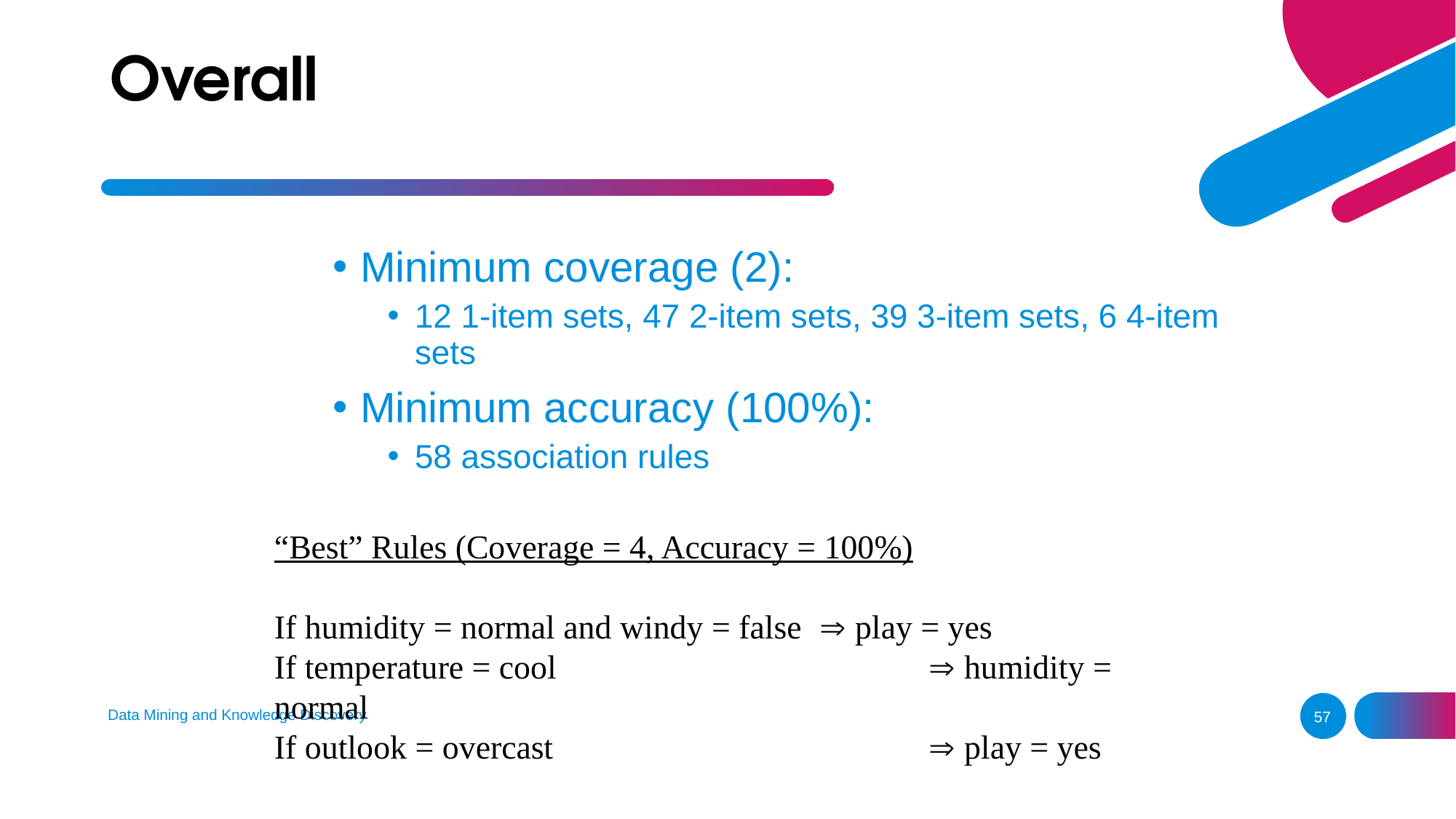

# Overall
Minimum coverage (2):
12 1-item sets, 47 2-item sets, 39 3-item sets, 6 4-item sets
Minimum accuracy (100%):
58 association rules
“Best” Rules (Coverage = 4, Accuracy = 100%)

If humidity = normal and windy = false 	⇒ play = yes
If temperature = cool 				⇒ humidity = normal
If outlook = overcast 				⇒ play = yes
Data Mining and Knowledge Discovery
57